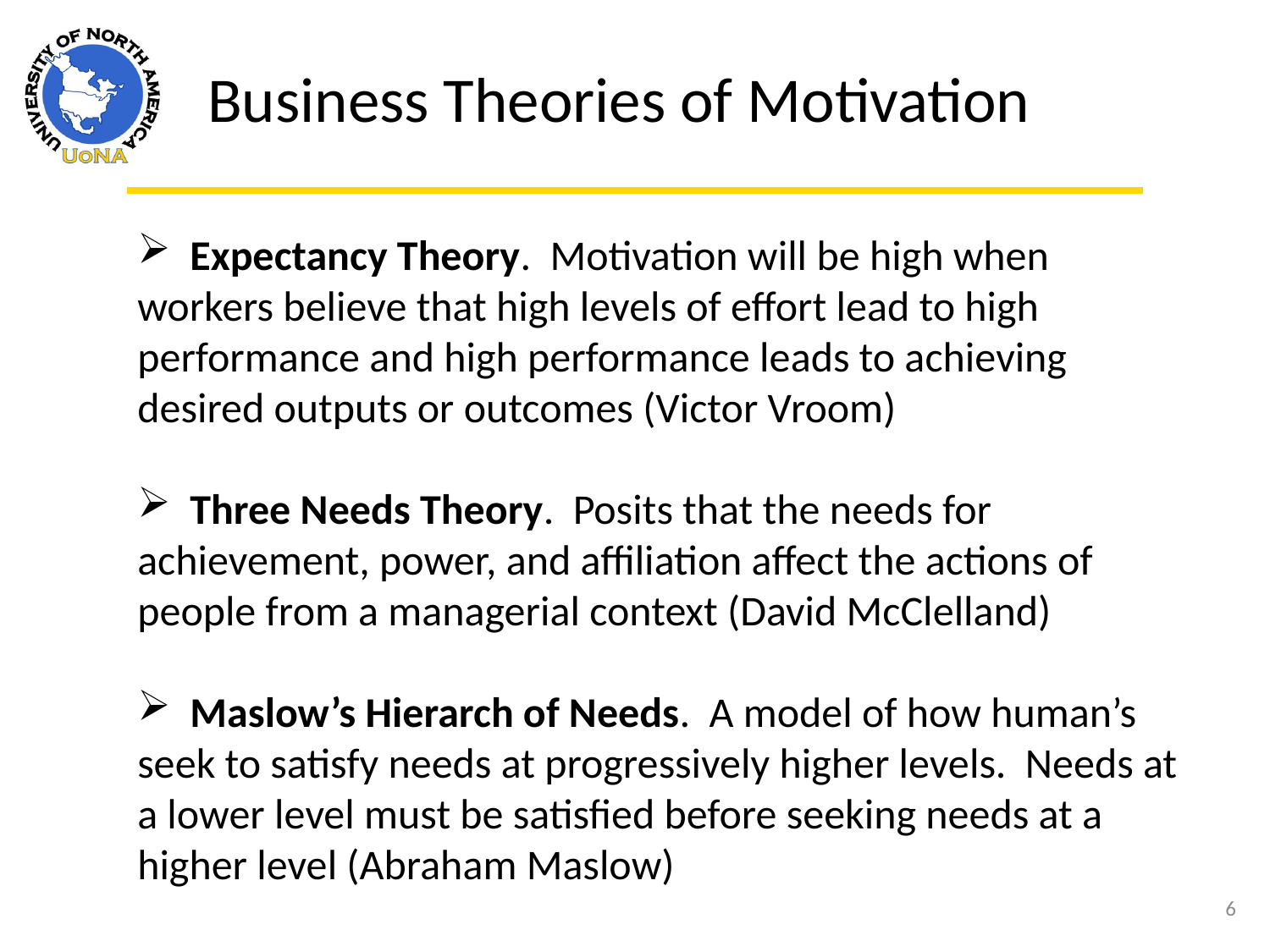

Business Theories of Motivation
  Expectancy Theory.  Motivation will be high when workers believe that high levels of effort lead to high performance and high performance leads to achieving desired outputs or outcomes (Victor Vroom)

  Three Needs Theory.  Posits that the needs for achievement, power, and affiliation affect the actions of people from a managerial context (David McClelland)

  Maslow’s Hierarch of Needs.  A model of how human’s seek to satisfy needs at progressively higher levels.  Needs at a lower level must be satisfied before seeking needs at a higher level (Abraham Maslow)
6